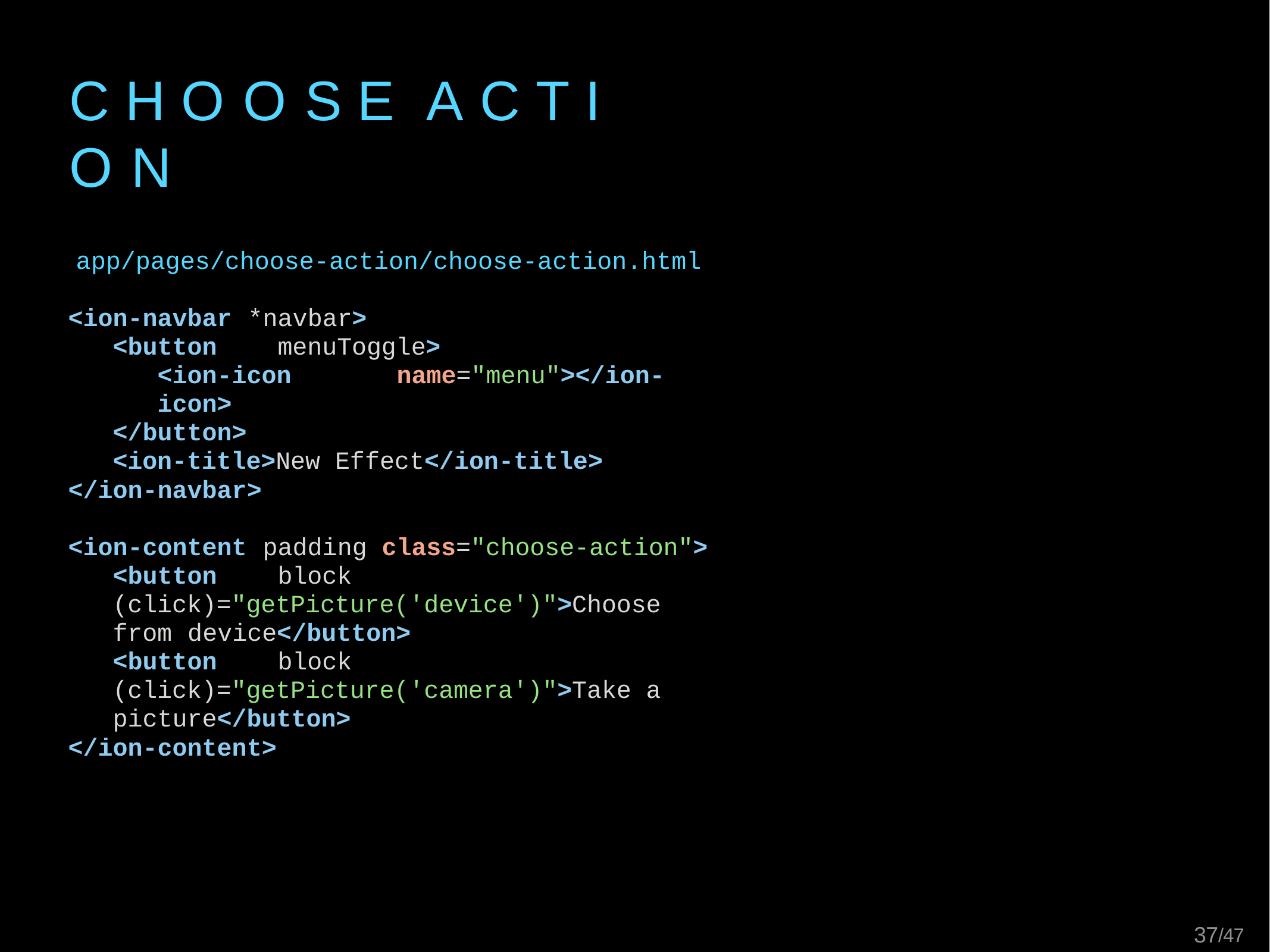

# C H O O S E	A C T I O N
app/pages/choose-action/choose-action.html

<ion-navbar	*navbar>
<button	menuToggle>
<ion-icon	name="menu"></ion-icon>
</button>
<ion-title>New Effect</ion-title>
</ion-navbar>

<ion-content	padding	class="choose-action">
<button	block (click)="getPicture('device')">Choose from device</button>
<button	block (click)="getPicture('camera')">Take a picture</button>
</ion-content>
37/47